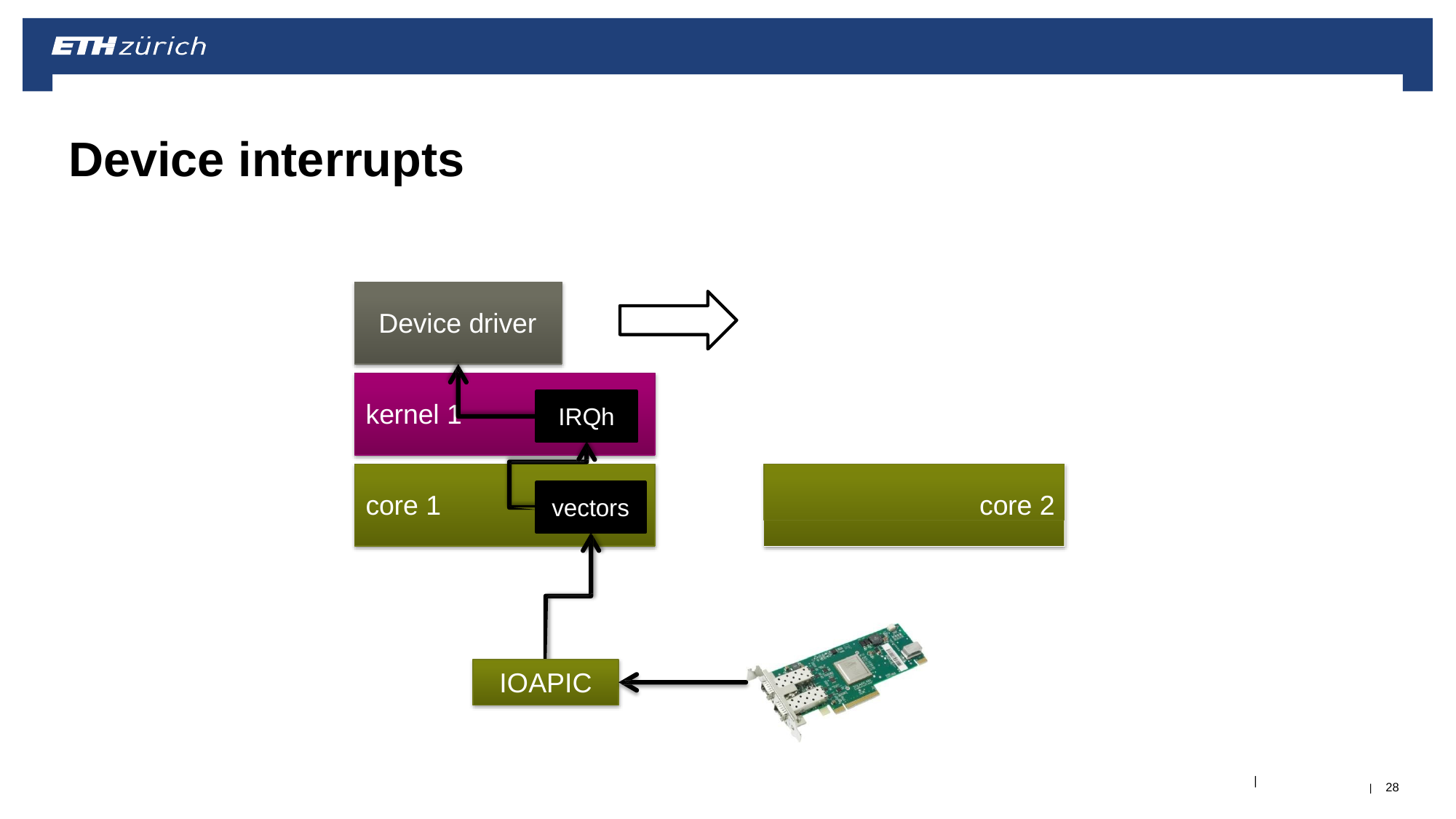

# Device interrupts

Device driver

kernel 1
IRQh

core 2

core 1
vectors

IOAPIC

|
|   28